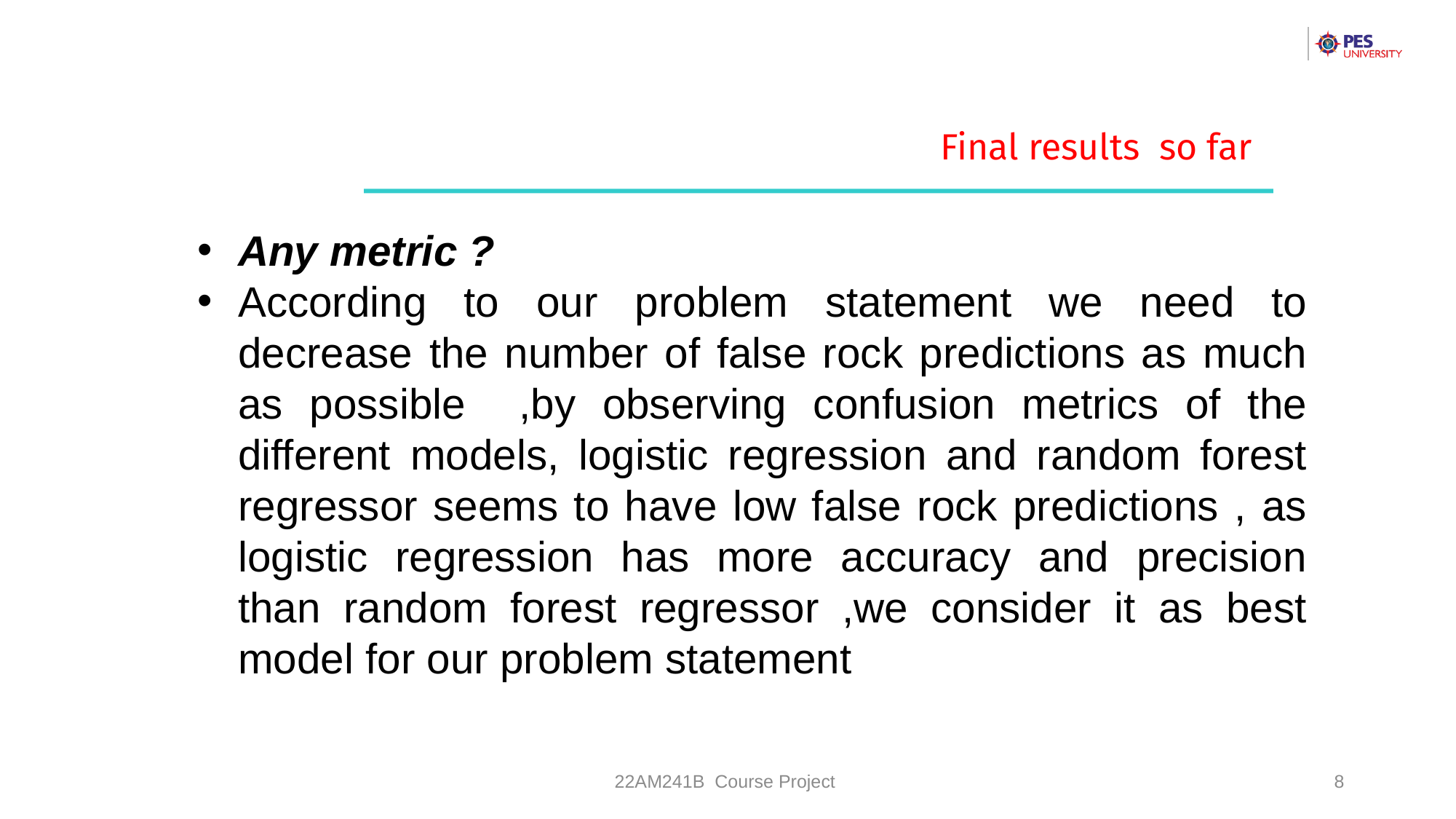

Final results  so far

Any metric ?
According to our problem statement we need to decrease the number of false rock predictions as much as possible  ,by observing confusion metrics of the different models, logistic regression and random forest regressor seems to have low false rock predictions , as logistic regression has more accuracy and precision than random forest regressor ,we consider it as best model for our problem statement

22AM241B  Course Project
8